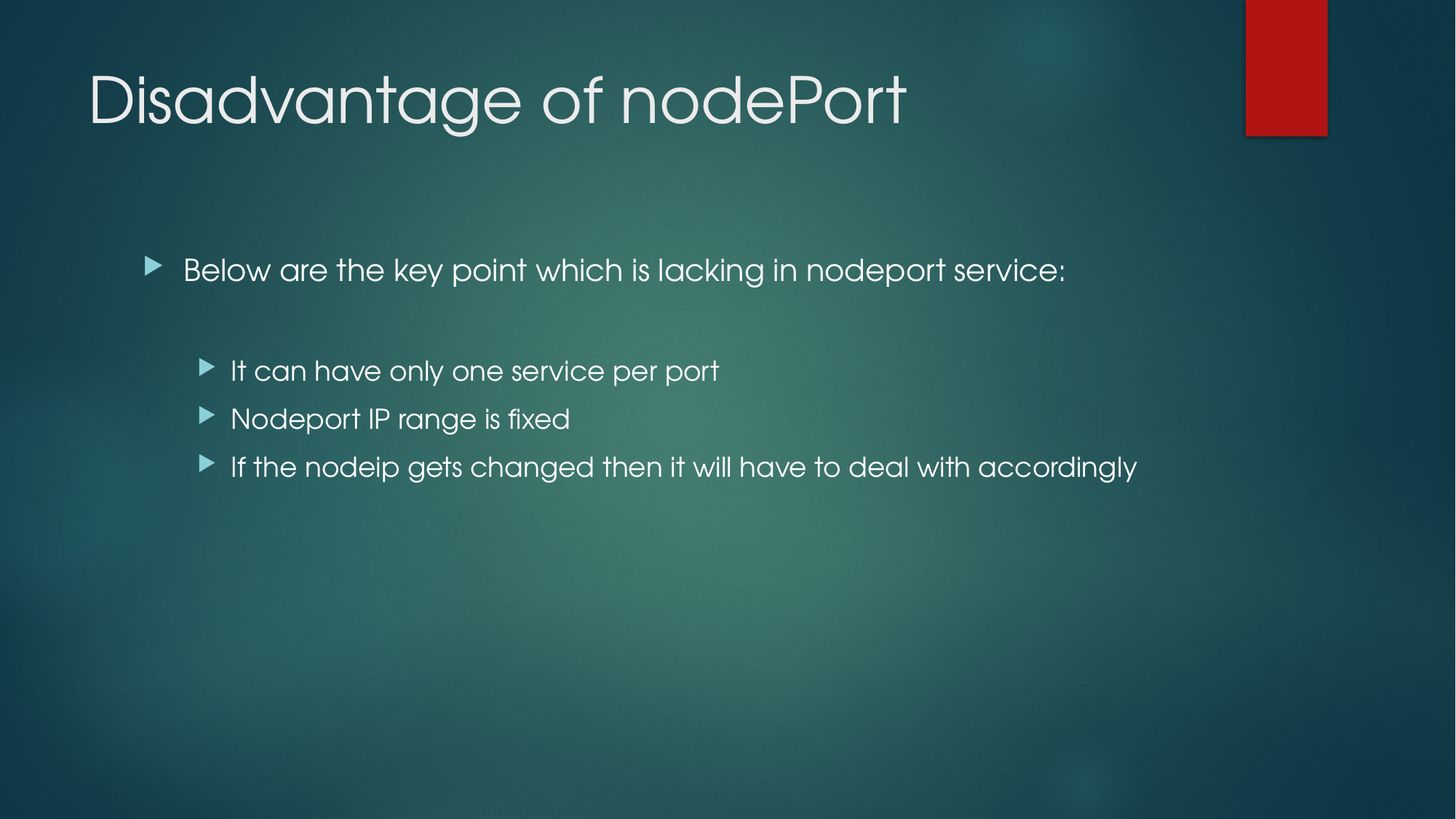

# Disadvantage of nodePort
Below are the key point which is lacking in nodeport service:

It can have only one service per port
Nodeport IP range is fixed
If the nodeip gets changed then it will have to deal with accordingly